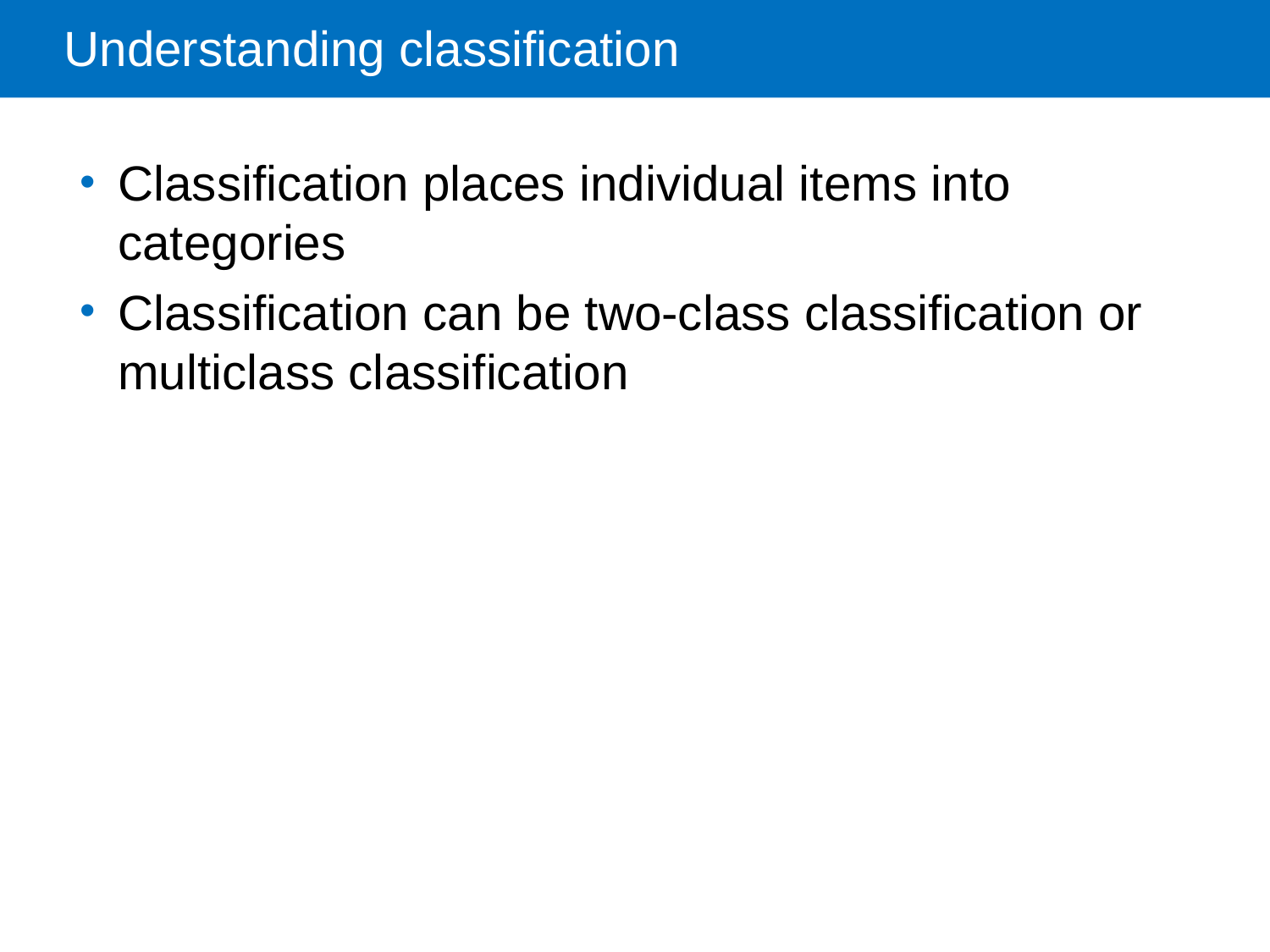

# Understanding classification
 Classification places individual items into
 categories
 Classification can be two-class classification or
 multiclass classification